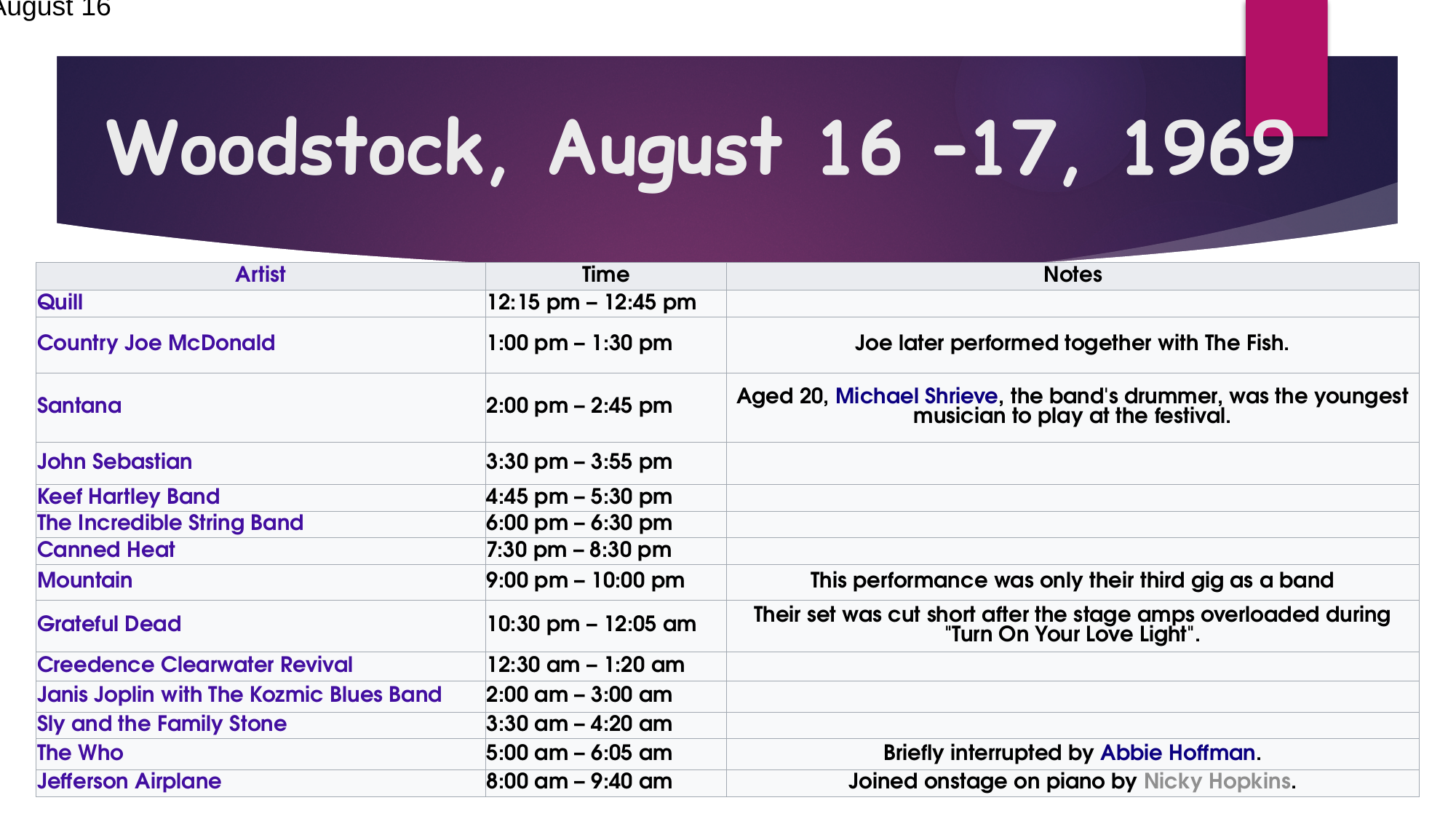

Friday, August 15 – Saturday, August 16
# Woodstock, August 16 –17, 1969
| Artist | Time | Notes |
| --- | --- | --- |
| Quill | 12:15 pm – 12:45 pm |  |
| Country Joe McDonald | 1:00 pm – 1:30 pm | Joe later performed together with The Fish. |
| Santana | 2:00 pm – 2:45 pm | Aged 20, Michael Shrieve, the band's drummer, was the youngest musician to play at the festival. |
| John Sebastian | 3:30 pm – 3:55 pm |  |
| Keef Hartley Band | 4:45 pm – 5:30 pm |  |
| The Incredible String Band | 6:00 pm – 6:30 pm |  |
| Canned Heat | 7:30 pm – 8:30 pm |  |
| Mountain | 9:00 pm – 10:00 pm | This performance was only their third gig as a band |
| Grateful Dead | 10:30 pm – 12:05 am | Their set was cut short after the stage amps overloaded during "Turn On Your Love Light". |
| Creedence Clearwater Revival | 12:30 am – 1:20 am |  |
| Janis Joplin with The Kozmic Blues Band | 2:00 am – 3:00 am |  |
| Sly and the Family Stone | 3:30 am – 4:20 am |  |
| The Who | 5:00 am – 6:05 am | Briefly interrupted by Abbie Hoffman. |
| Jefferson Airplane | 8:00 am – 9:40 am | Joined onstage on piano by Nicky Hopkins. |